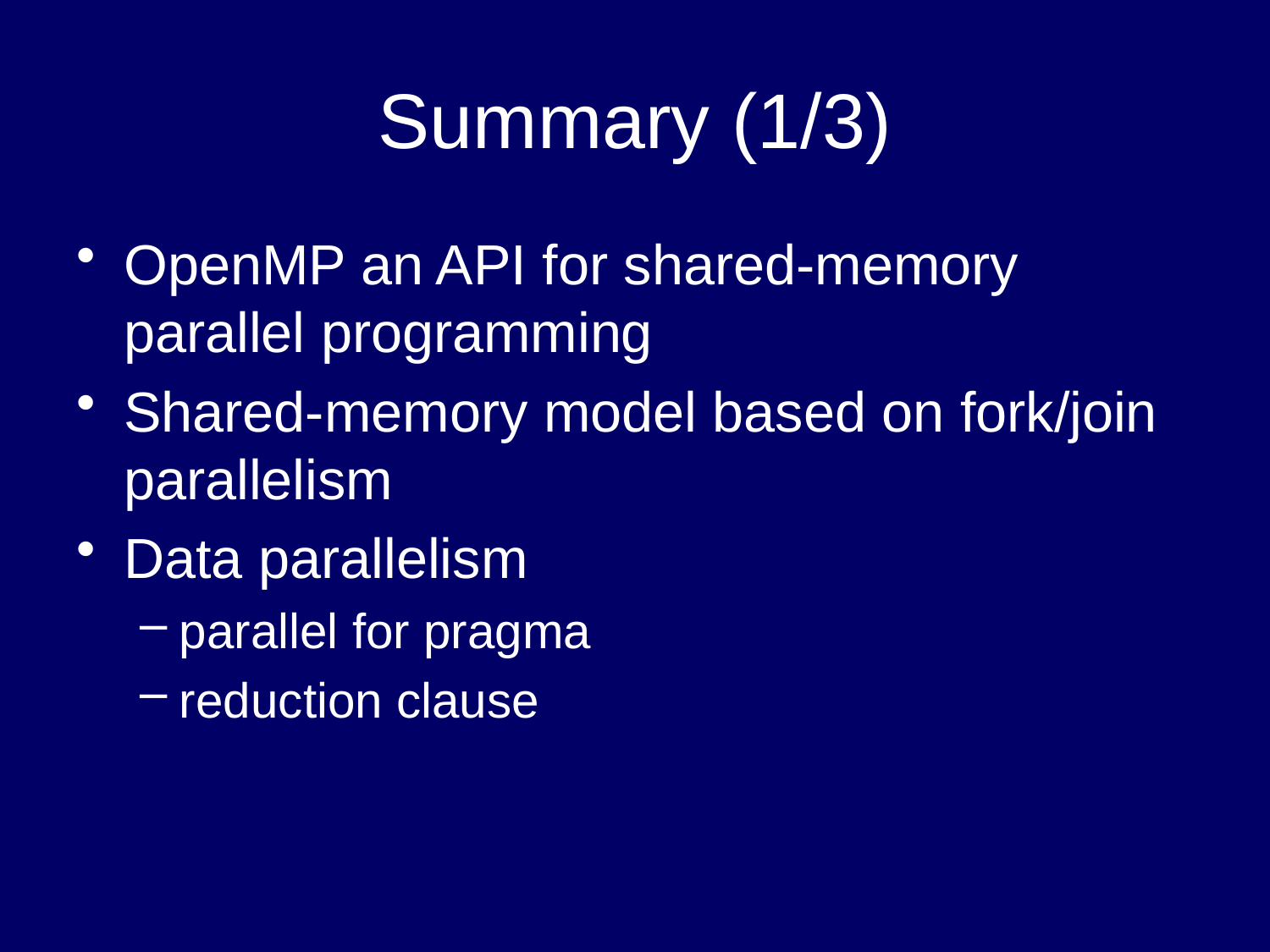

# Summary (1/3)
OpenMP an API for shared-memory parallel programming
Shared-memory model based on fork/join parallelism
Data parallelism
parallel for pragma
reduction clause